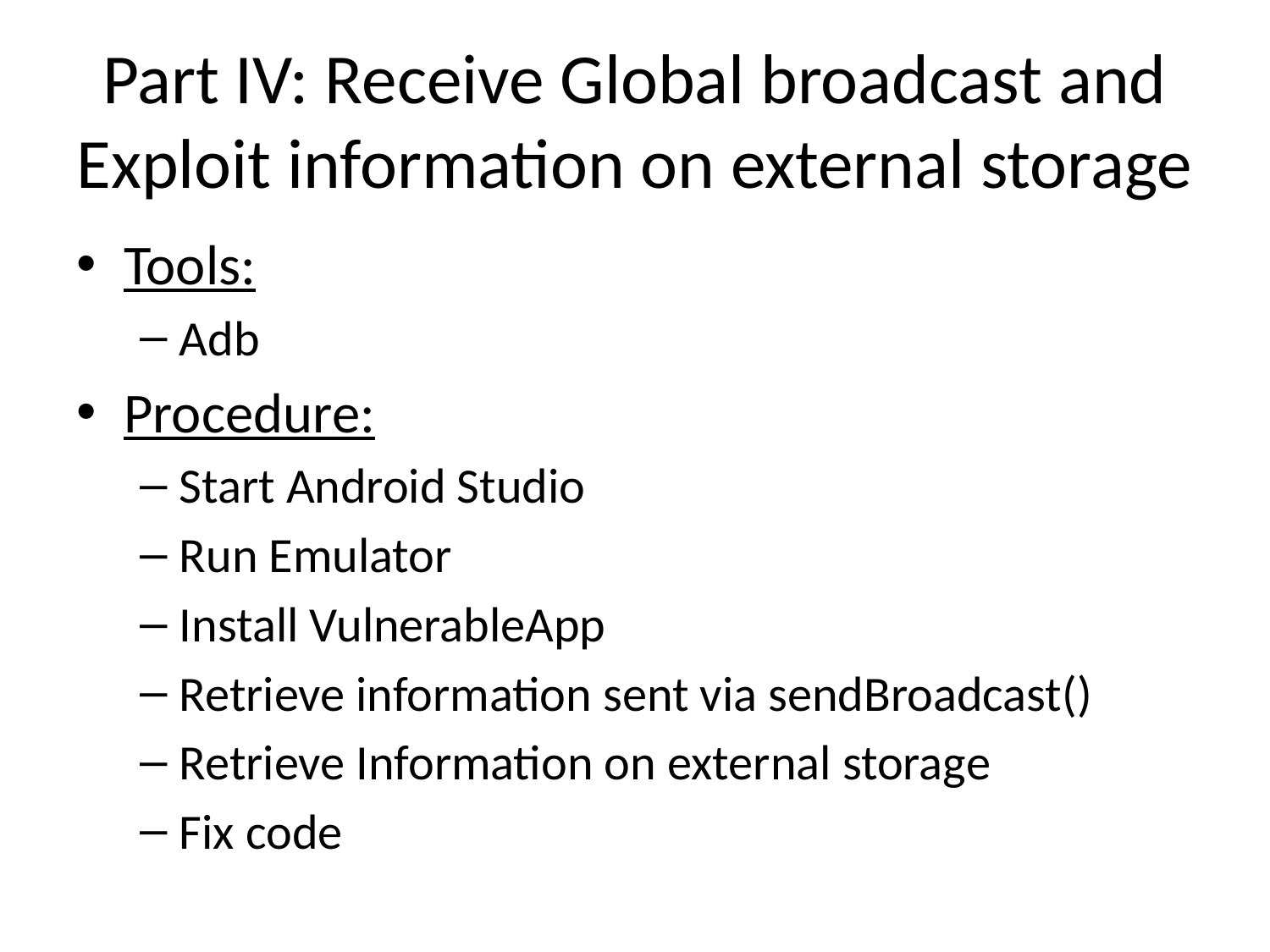

# Part IV: Receive Global broadcast and Exploit information on external storage
Tools:
Adb
Procedure:
Start Android Studio
Run Emulator
Install VulnerableApp
Retrieve information sent via sendBroadcast()
Retrieve Information on external storage
Fix code